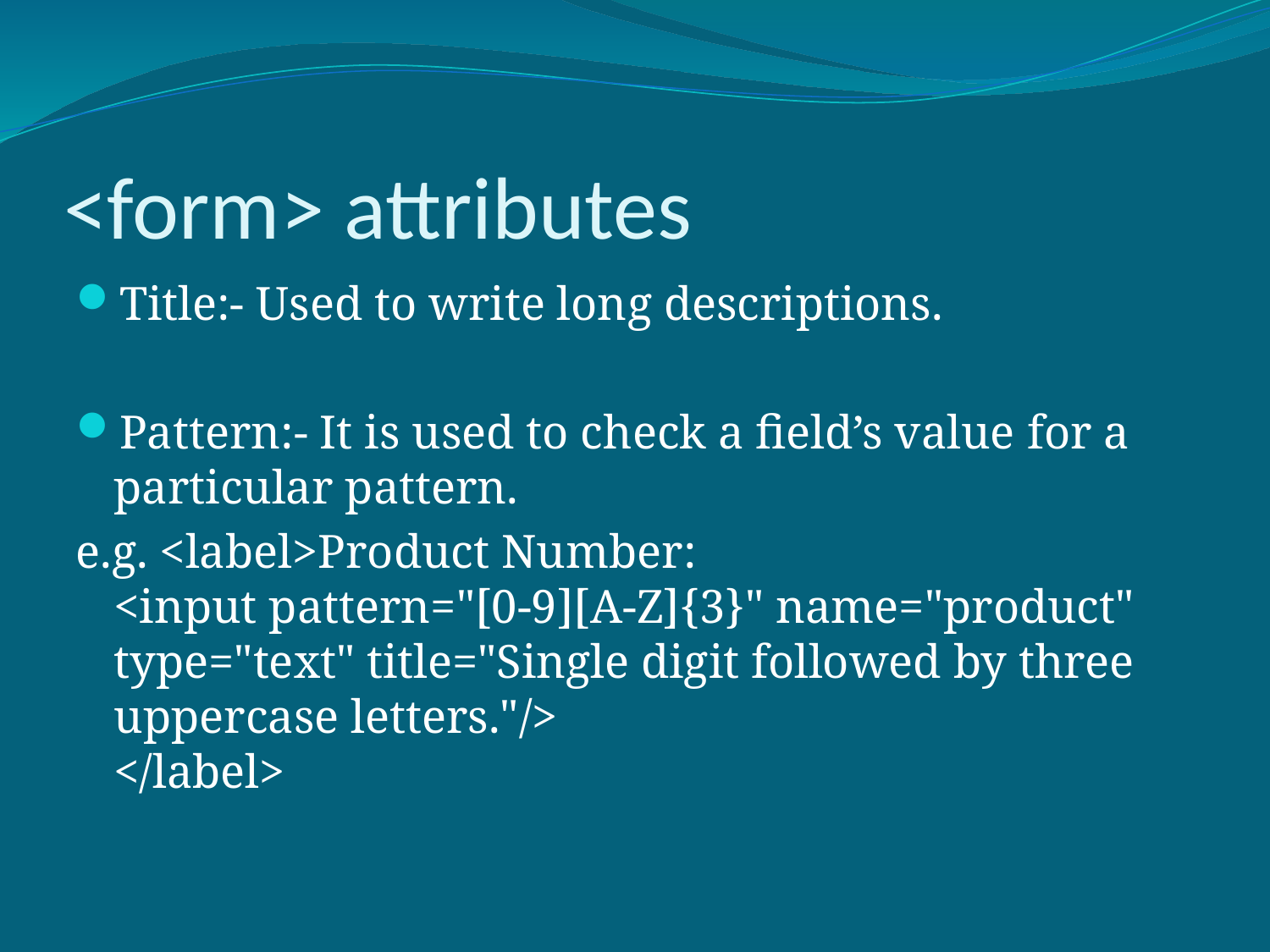

# <form> attributes
Title:- Used to write long descriptions.

Pattern:- It is used to check a field’s value for a particular pattern.
e.g. <label>Product Number:
<input pattern="[0-9][A-Z]{3}" name="product" type="text" title="Single digit followed by three uppercase letters."/>
</label>